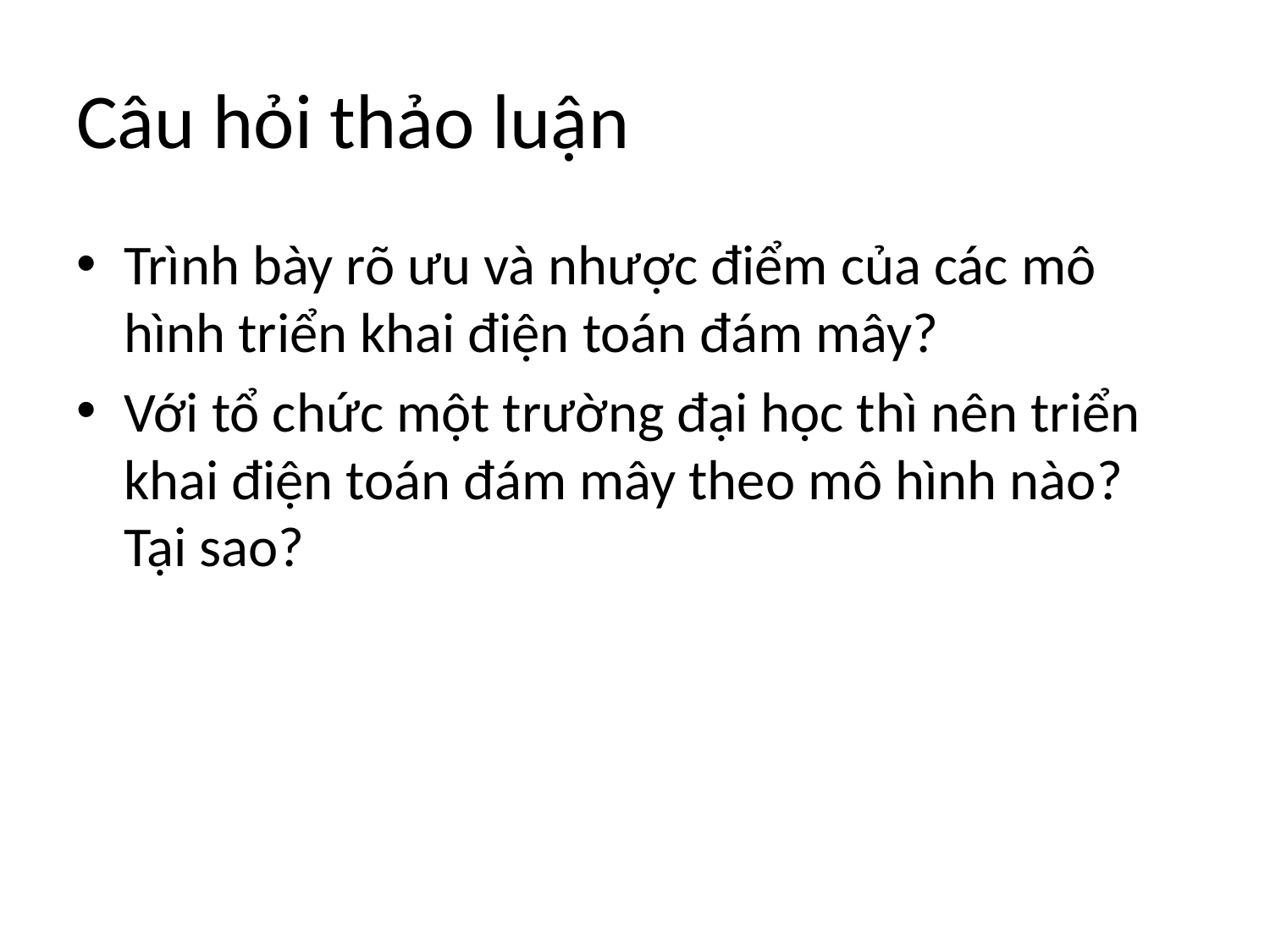

# Câu hỏi thảo luận
Trình bày rõ ưu và nhược điểm của các mô hình triển khai điện toán đám mây?
Với tổ chức một trường đại học thì nên triển khai điện toán đám mây theo mô hình nào? Tại sao?